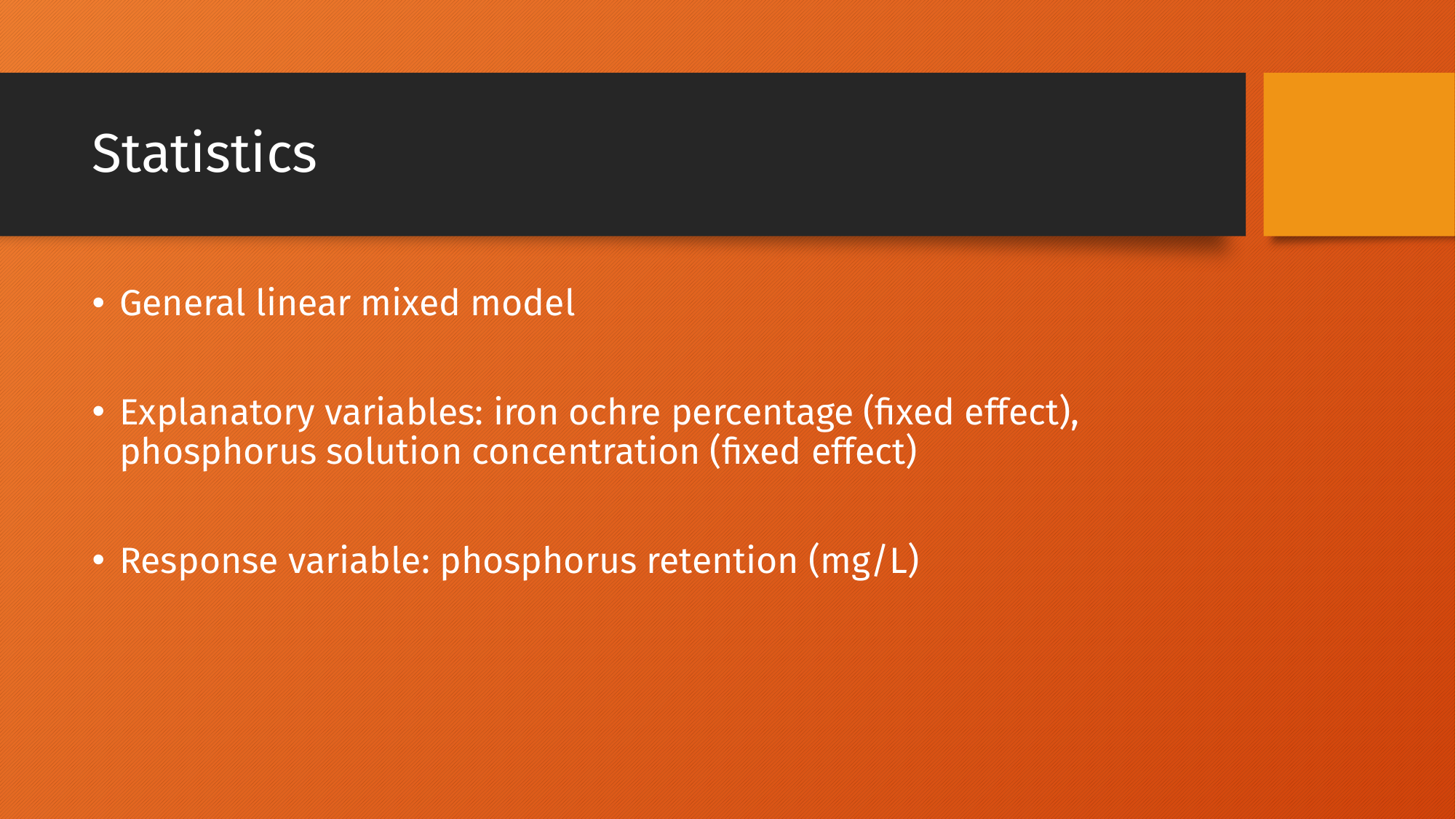

# Statistics
General linear mixed model

Explanatory variables: iron ochre percentage (fixed effect), phosphorus solution concentration (fixed effect)

Response variable: phosphorus retention (mg/L)